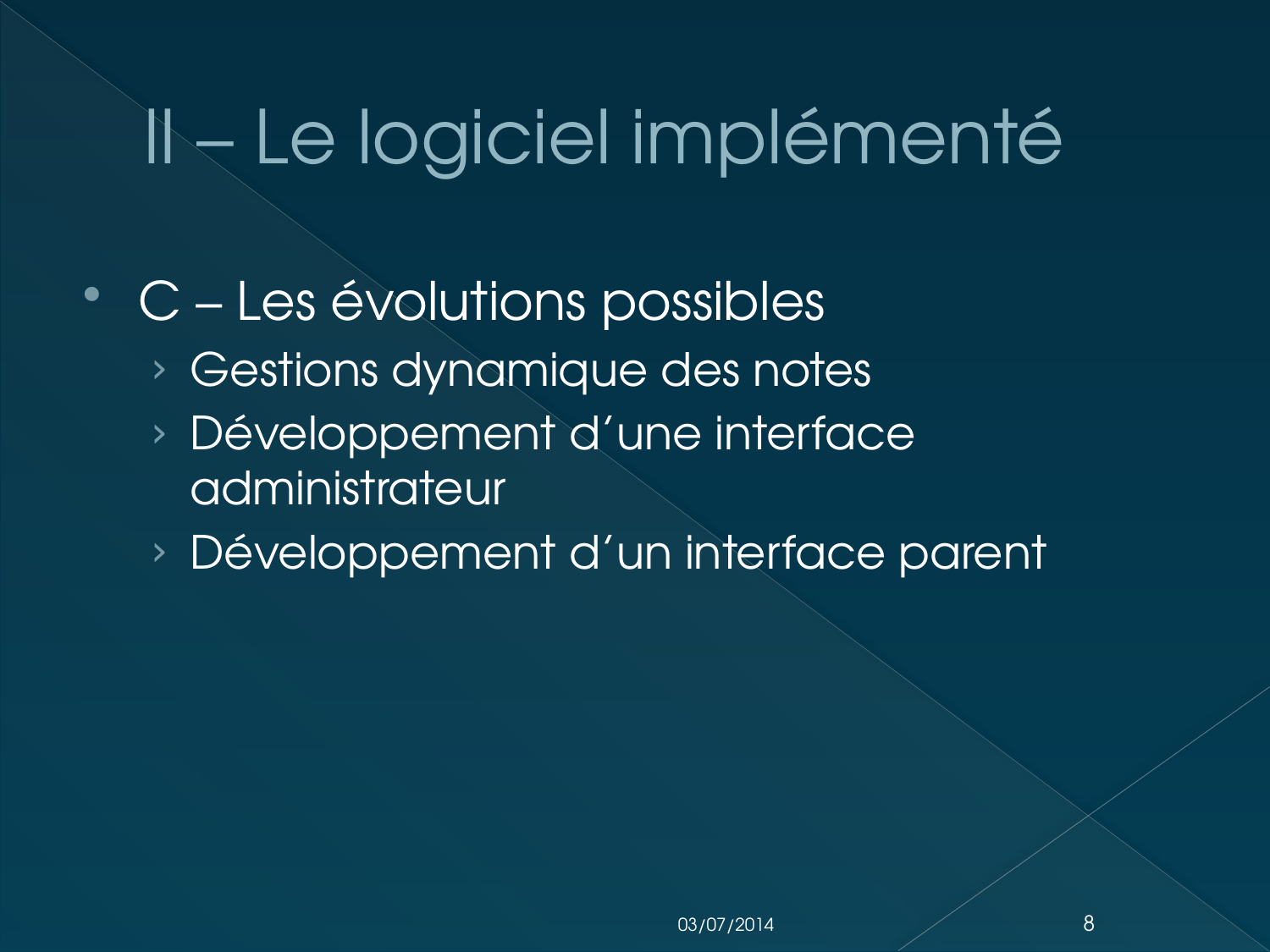

# II – Le logiciel implémenté
C – Les évolutions possibles
Gestions dynamique des notes
Développement d’une interface administrateur
Développement d’un interface parent

03/07/2014
8